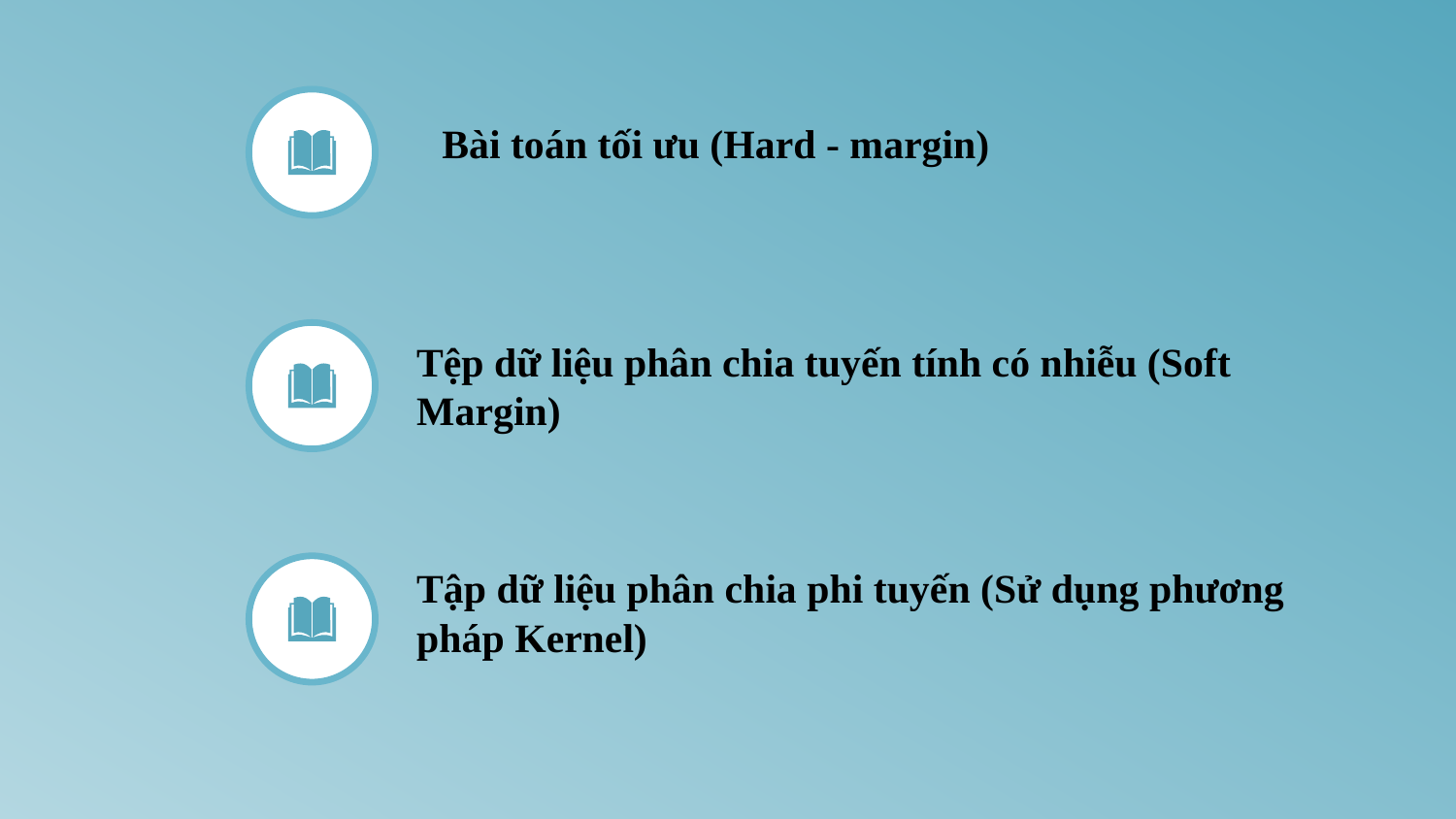

Bài toán tối ưu (Hard - margin)

Tệp dữ liệu phân chia tuyến tính có nhiễu (Soft Margin)

Tập dữ liệu phân chia phi tuyến (Sử dụng phương pháp Kernel)